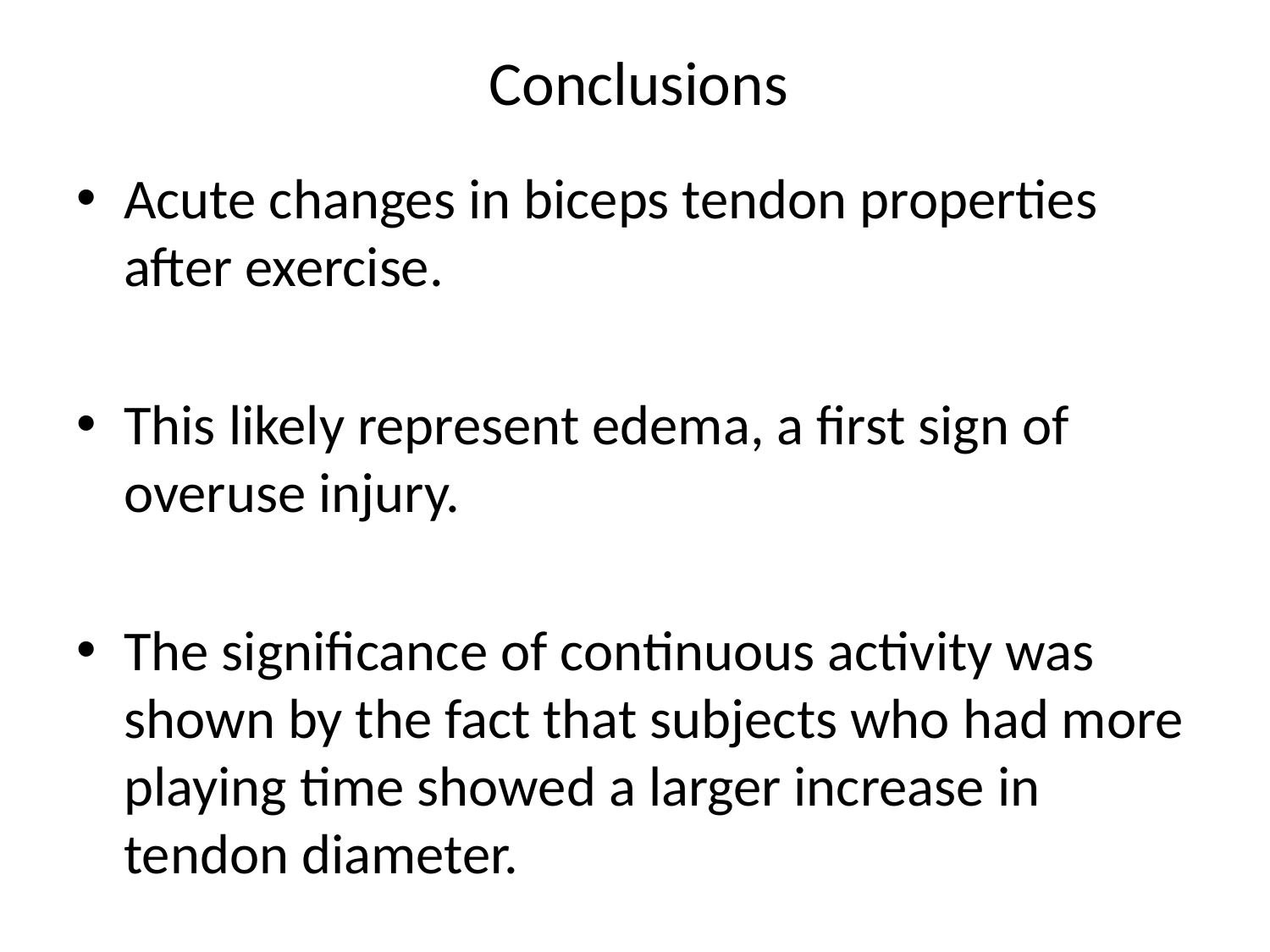

# Conclusions
Acute changes in biceps tendon properties after exercise.

This likely represent edema, a first sign of overuse injury.

The significance of continuous activity was shown by the fact that subjects who had more playing time showed a larger increase in tendon diameter.